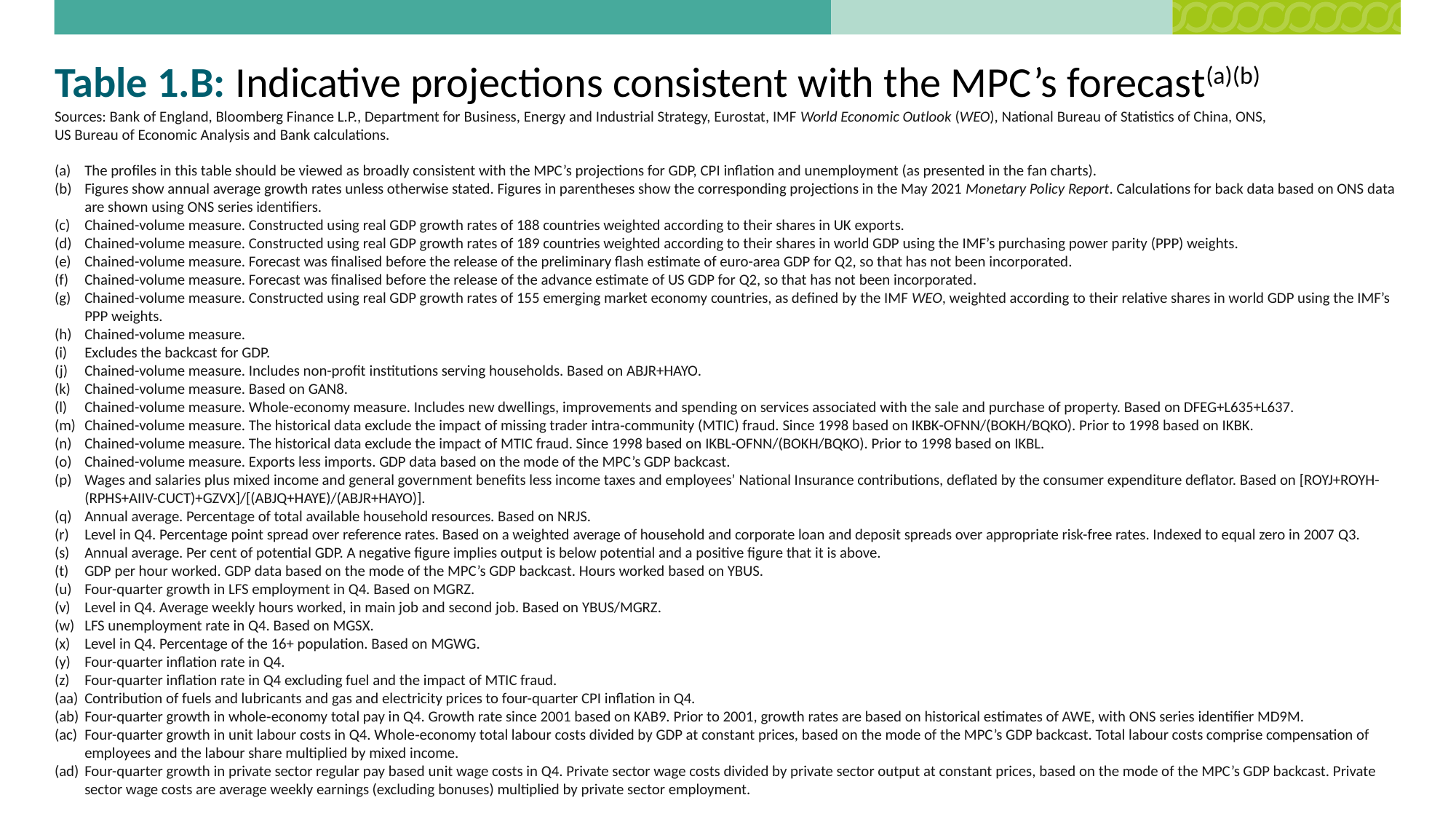

Table 1.B: Indicative projections consistent with the MPC’s forecast(a)(b)

Sources: Bank of England, Bloomberg Finance L.P., Department for Business, Energy and Industrial Strategy, Eurostat, IMF World Economic Outlook (WEO), National Bureau of Statistics of China, ONS,
US Bureau of Economic Analysis and Bank calculations.

(a)	The profiles in this table should be viewed as broadly consistent with the MPC’s projections for GDP, CPI inflation and unemployment (as presented in the fan charts).
(b)	Figures show annual average growth rates unless otherwise stated. Figures in parentheses show the corresponding projections in the May 2021 Monetary Policy Report. Calculations for back data based on ONS data are shown using ONS series identifiers.
(c)	Chained-volume measure. Constructed using real GDP growth rates of 188 countries weighted according to their shares in UK exports.
(d)	Chained-volume measure. Constructed using real GDP growth rates of 189 countries weighted according to their shares in world GDP using the IMF’s purchasing power parity (PPP) weights.
(e)	Chained-volume measure. Forecast was finalised before the release of the preliminary flash estimate of euro-area GDP for Q2, so that has not been incorporated.
(f)	Chained-volume measure. Forecast was finalised before the release of the advance estimate of US GDP for Q2, so that has not been incorporated.
(g)	Chained-volume measure. Constructed using real GDP growth rates of 155 emerging market economy countries, as defined by the IMF WEO, weighted according to their relative shares in world GDP using the IMF’s PPP weights.
(h)	Chained-volume measure.
(i)	Excludes the backcast for GDP.
(j)	Chained-volume measure. Includes non-profit institutions serving households. Based on ABJR+HAYO.
(k)	Chained-volume measure. Based on GAN8.
(l)	Chained-volume measure. Whole-economy measure. Includes new dwellings, improvements and spending on services associated with the sale and purchase of property. Based on DFEG+L635+L637.
(m)	Chained-volume measure. The historical data exclude the impact of missing trader intra‑community (MTIC) fraud. Since 1998 based on IKBK-OFNN/(BOKH/BQKO). Prior to 1998 based on IKBK.
(n)	Chained-volume measure. The historical data exclude the impact of MTIC fraud. Since 1998 based on IKBL-OFNN/(BOKH/BQKO). Prior to 1998 based on IKBL.
(o)	Chained-volume measure. Exports less imports. GDP data based on the mode of the MPC’s GDP backcast.
(p)	Wages and salaries plus mixed income and general government benefits less income taxes and employees’ National Insurance contributions, deflated by the consumer expenditure deflator. Based on [ROYJ+ROYH-(RPHS+AIIV-CUCT)+GZVX]/[(ABJQ+HAYE)/(ABJR+HAYO)].
(q)	Annual average. Percentage of total available household resources. Based on NRJS.
(r)	Level in Q4. Percentage point spread over reference rates. Based on a weighted average of household and corporate loan and deposit spreads over appropriate risk-free rates. Indexed to equal zero in 2007 Q3.
(s)	Annual average. Per cent of potential GDP. A negative figure implies output is below potential and a positive figure that it is above.
(t)	GDP per hour worked. GDP data based on the mode of the MPC’s GDP backcast. Hours worked based on YBUS.
(u)	Four-quarter growth in LFS employment in Q4. Based on MGRZ.
(v)	Level in Q4. Average weekly hours worked, in main job and second job. Based on YBUS/MGRZ.
(w)	LFS unemployment rate in Q4. Based on MGSX.
(x)	Level in Q4. Percentage of the 16+ population. Based on MGWG.
(y)	Four-quarter inflation rate in Q4.
(z)	Four-quarter inflation rate in Q4 excluding fuel and the impact of MTIC fraud.
(aa)	Contribution of fuels and lubricants and gas and electricity prices to four-quarter CPI inflation in Q4.
(ab)	Four-quarter growth in whole‑economy total pay in Q4. Growth rate since 2001 based on KAB9. Prior to 2001, growth rates are based on historical estimates of AWE, with ONS series identifier MD9M.
(ac)	Four-quarter growth in unit labour costs in Q4. Whole‑economy total labour costs divided by GDP at constant prices, based on the mode of the MPC’s GDP backcast. Total labour costs comprise compensation of employees and the labour share multiplied by mixed income.
(ad)	Four-quarter growth in private sector regular pay based unit wage costs in Q4. Private sector wage costs divided by private sector output at constant prices, based on the mode of the MPC’s GDP backcast. Private sector wage costs are average weekly earnings (excluding bonuses) multiplied by private sector employment.